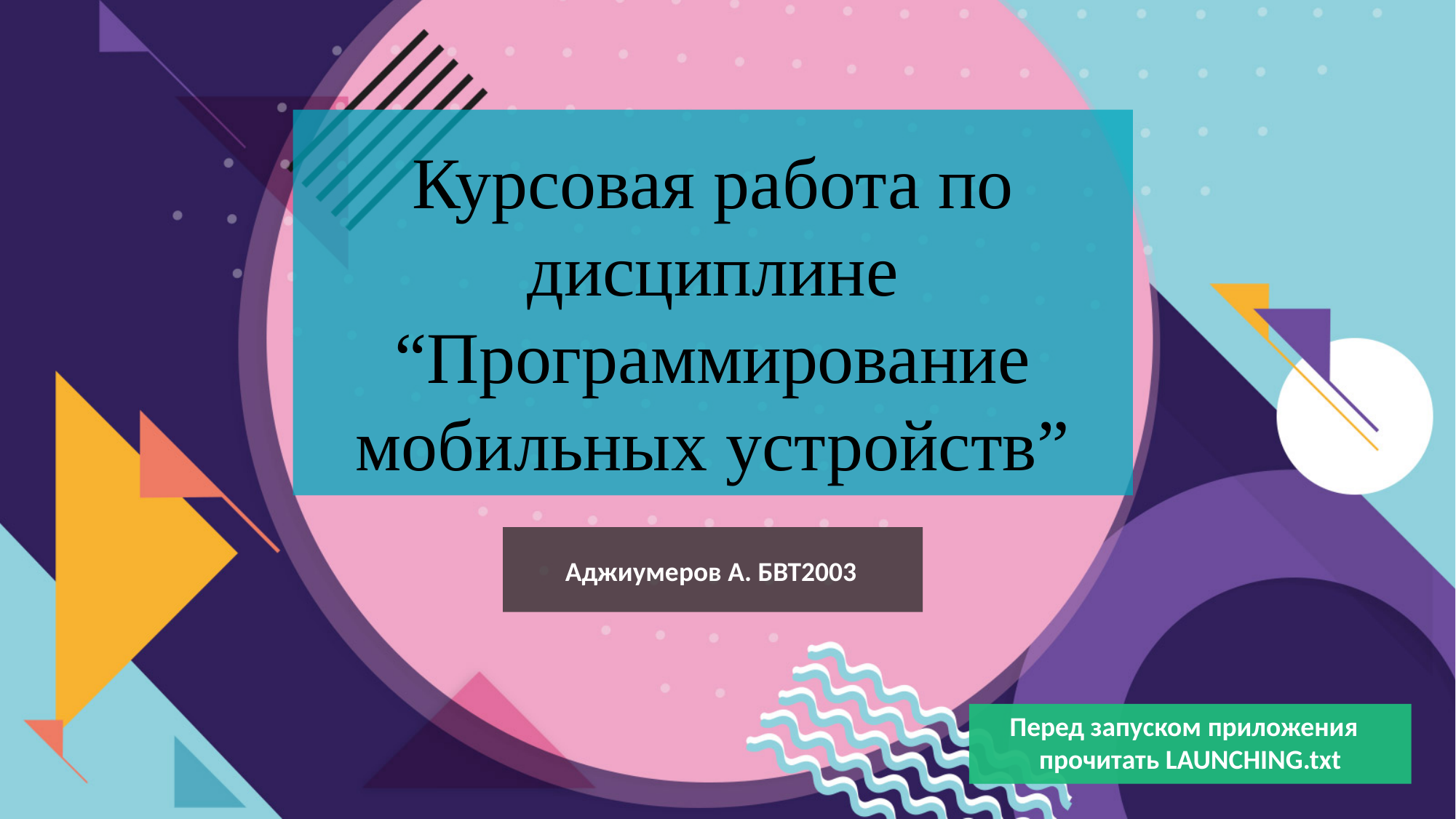

Курсовая работа по дисциплине “Программирование мобильных устройств”

Аджиумеров А. БВТ2003

Перед запуском приложения
прочитать LAUNCHING.txt